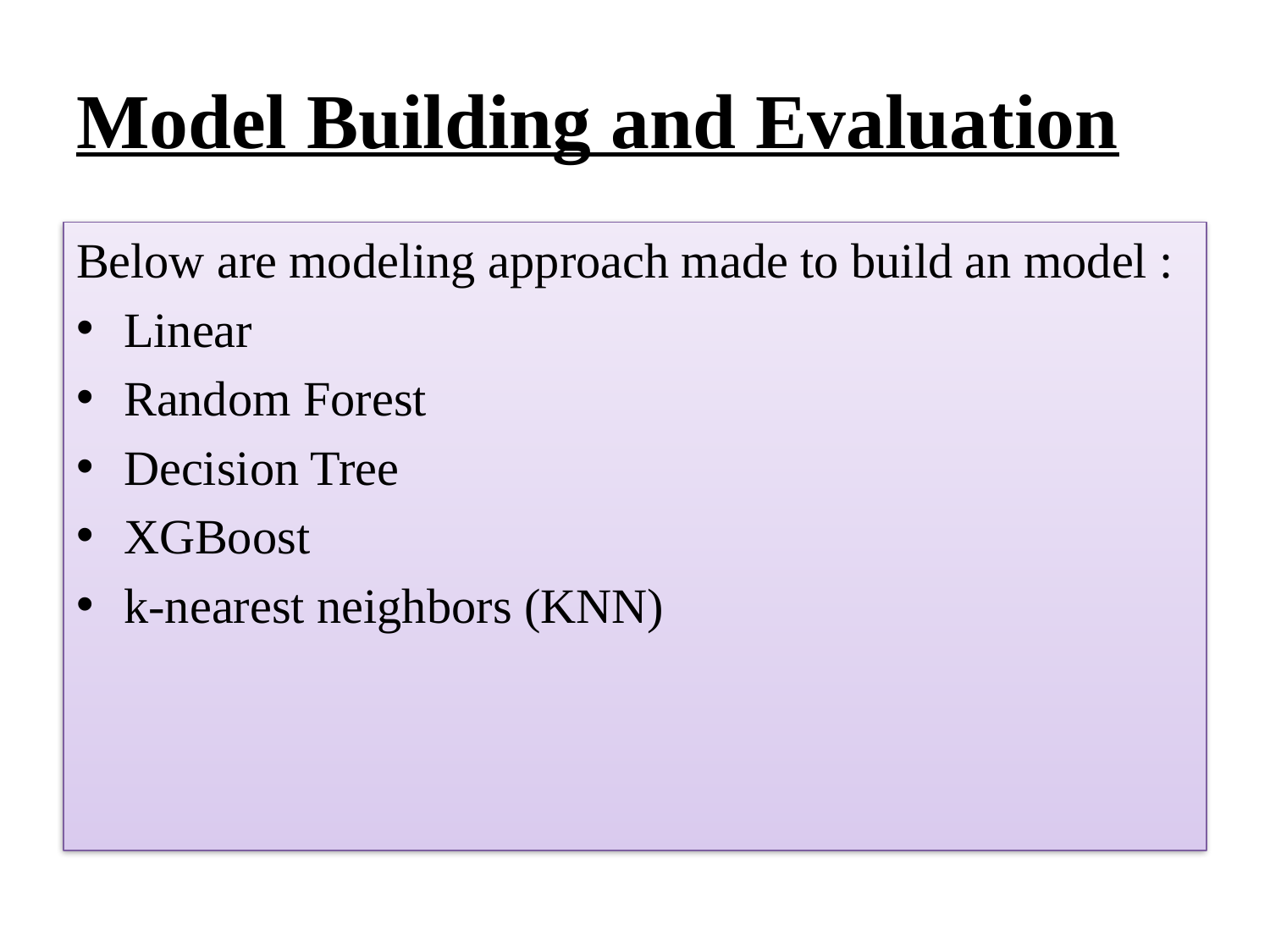

# Model Building and Evaluation
Below are modeling approach made to build an model :
Linear
Random Forest
Decision Tree
XGBoost
k-nearest neighbors (KNN)